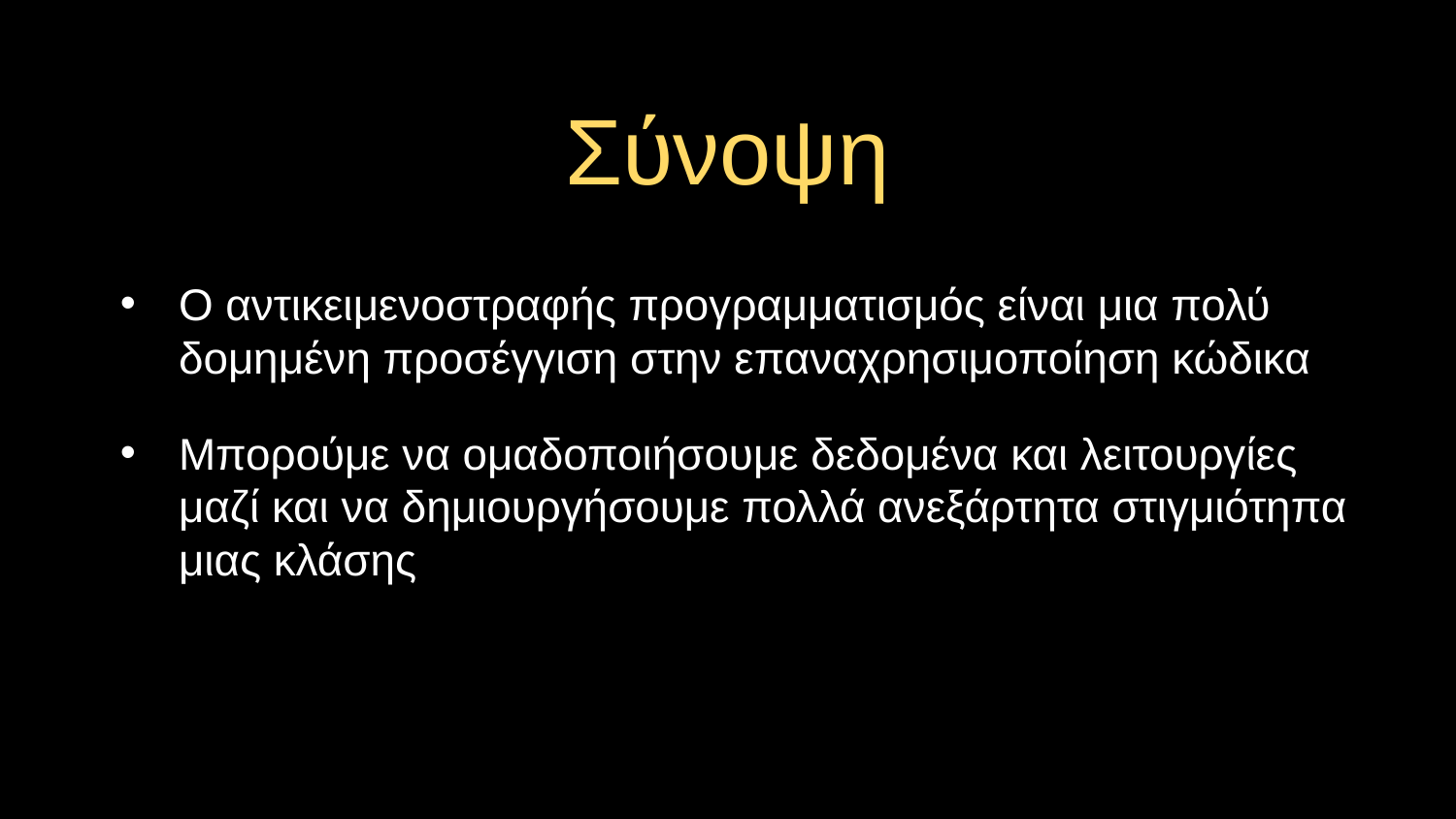

# Σύνοψη
Ο αντικειμενοστραφής προγραμματισμός είναι μια πολύ δομημένη προσέγγιση στην επαναχρησιμοποίηση κώδικα
Μπορούμε να ομαδοποιήσουμε δεδομένα και λειτουργίες μαζί και να δημιουργήσουμε πολλά ανεξάρτητα στιγμιότηπα μιας κλάσης